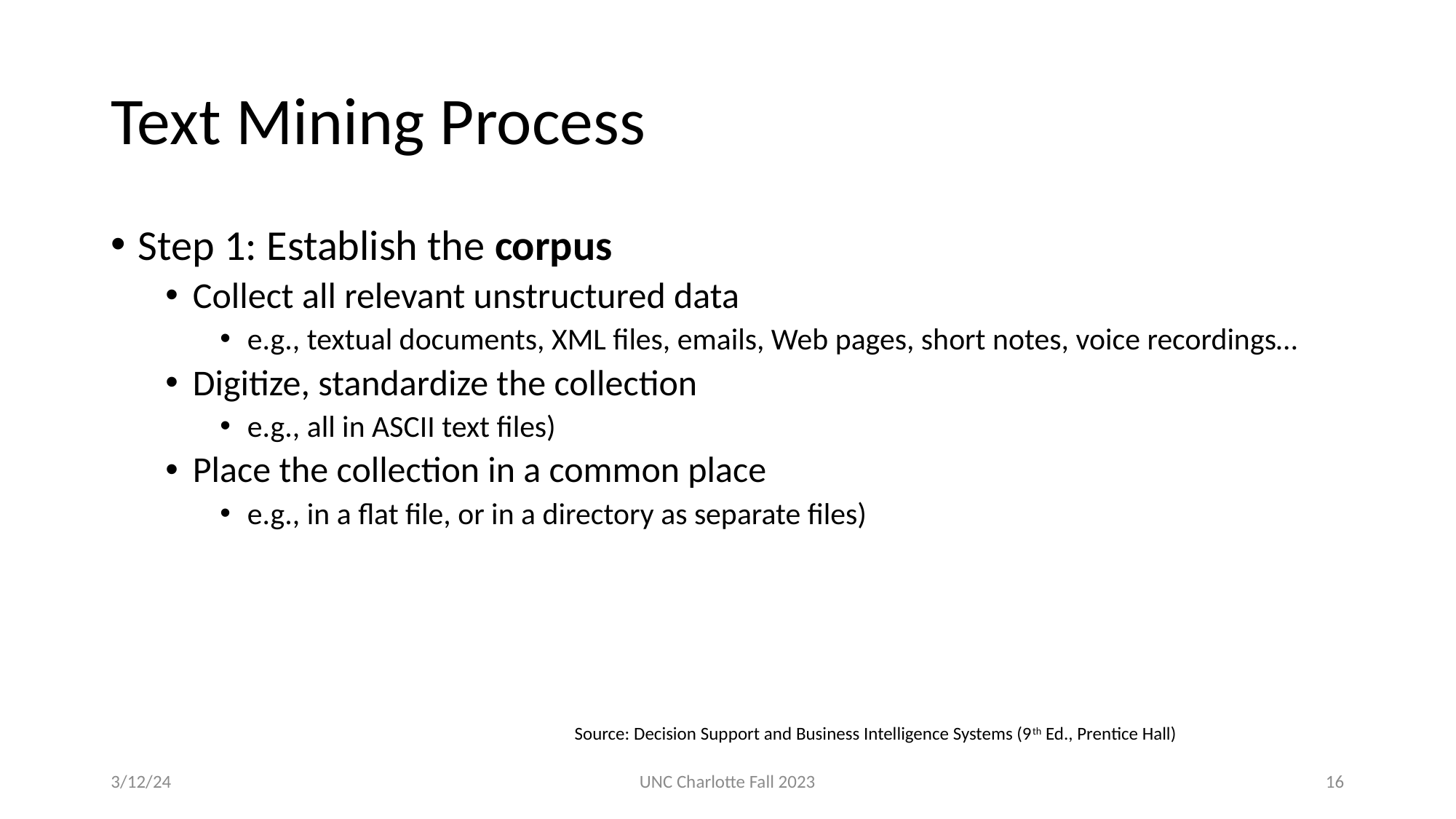

# Text Mining Process
Step 1: Establish the corpus
Collect all relevant unstructured data
e.g., textual documents, XML files, emails, Web pages, short notes, voice recordings…
Digitize, standardize the collection
e.g., all in ASCII text files)
Place the collection in a common place
e.g., in a flat file, or in a directory as separate files)

Source: Decision Support and Business Intelligence Systems (9th Ed., Prentice Hall)
3/12/24
UNC Charlotte Fall 2023
16